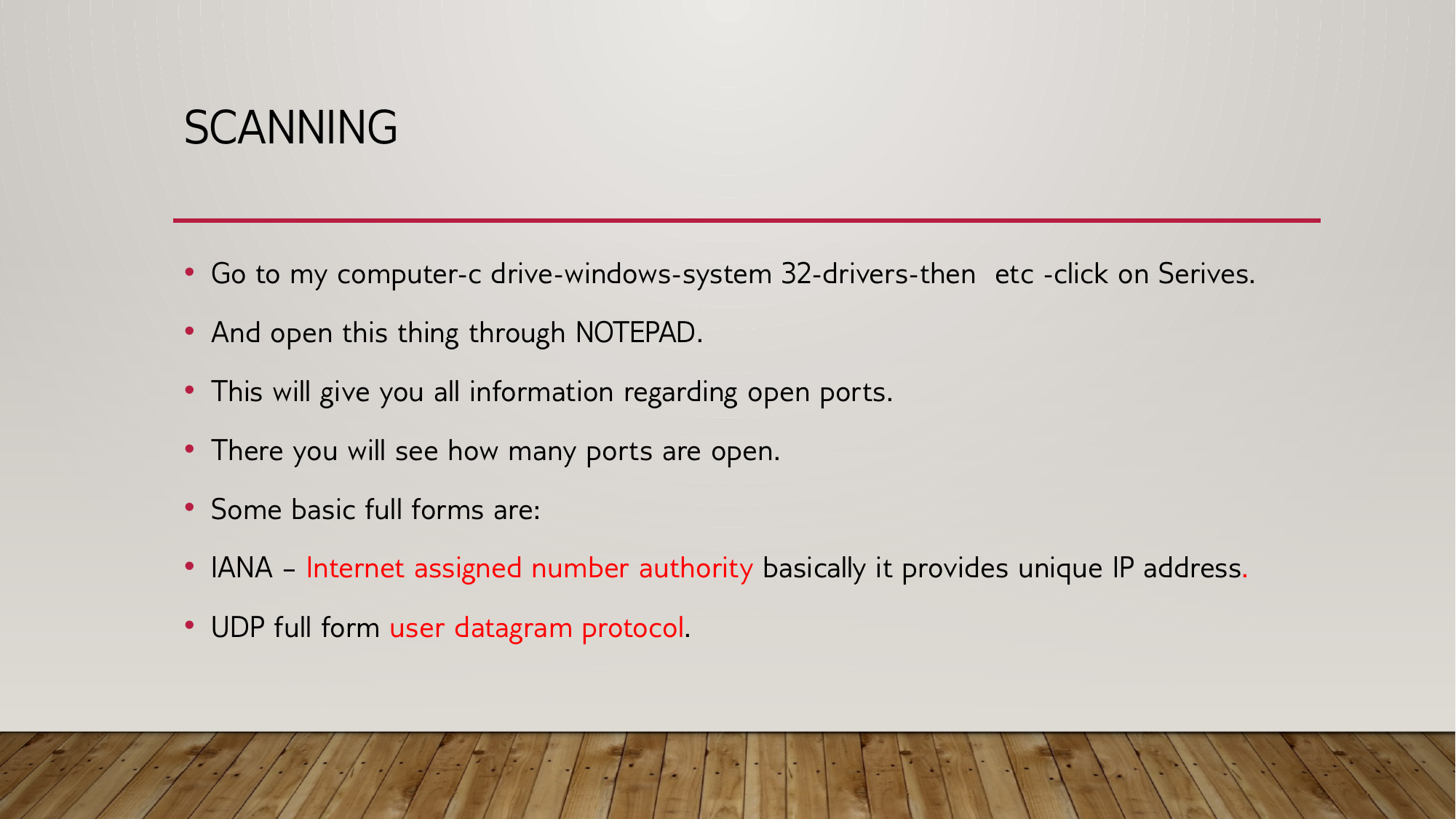

# sCANNING
Go to my computer-c drive-windows-system 32-drivers-then  etc -click on Serives.
And open this thing through NOTEPAD.
This will give you all information regarding open ports.
There you will see how many ports are open.
Some basic full forms are:
IANA – Internet assigned number authority basically it provides unique IP address.
UDP full form user datagram protocol.